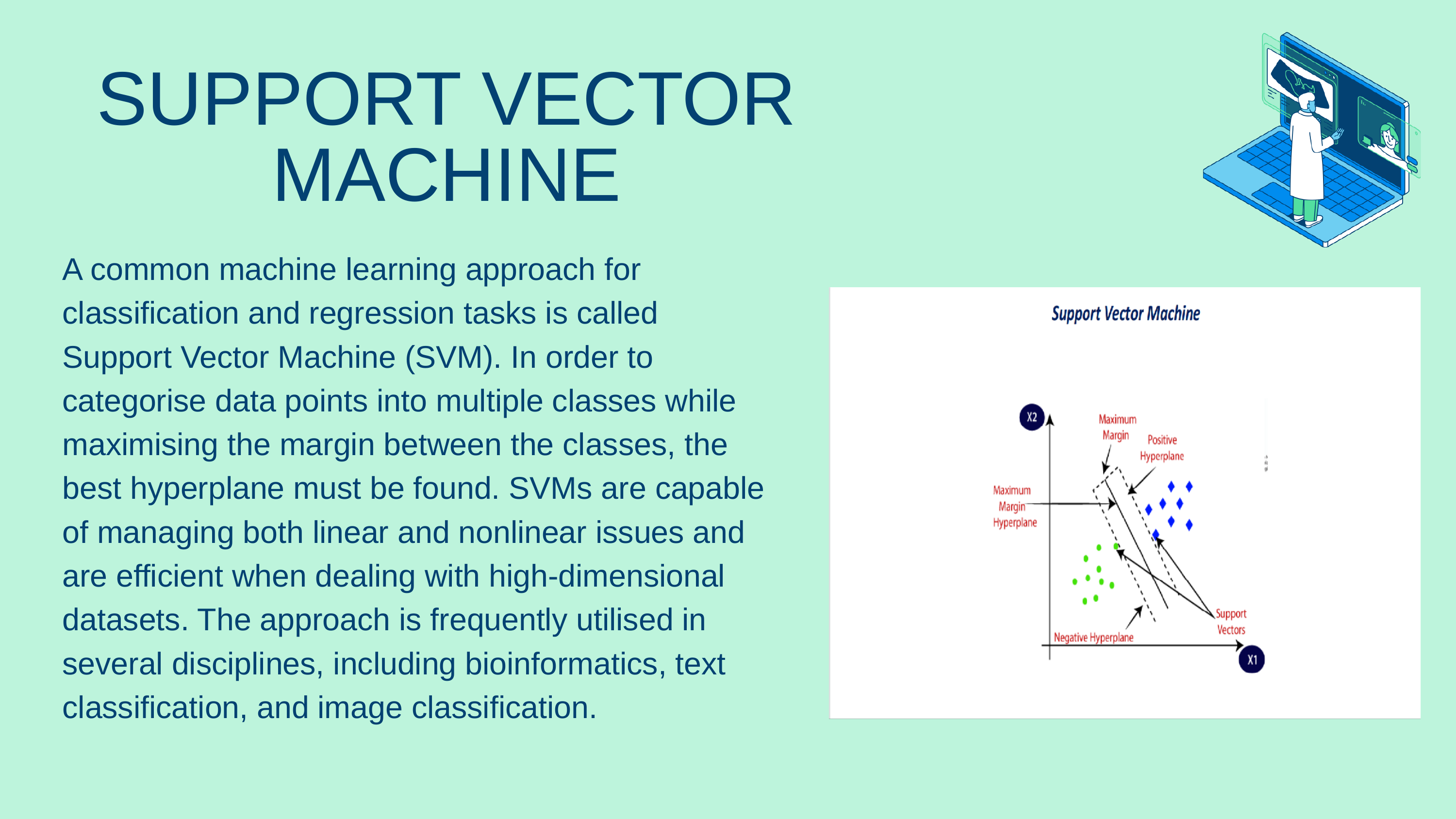

SUPPORT VECTOR MACHINE
A common machine learning approach for classification and regression tasks is called Support Vector Machine (SVM). In order to categorise data points into multiple classes while maximising the margin between the classes, the best hyperplane must be found. SVMs are capable of managing both linear and nonlinear issues and are efficient when dealing with high-dimensional datasets. The approach is frequently utilised in several disciplines, including bioinformatics, text classification, and image classification.